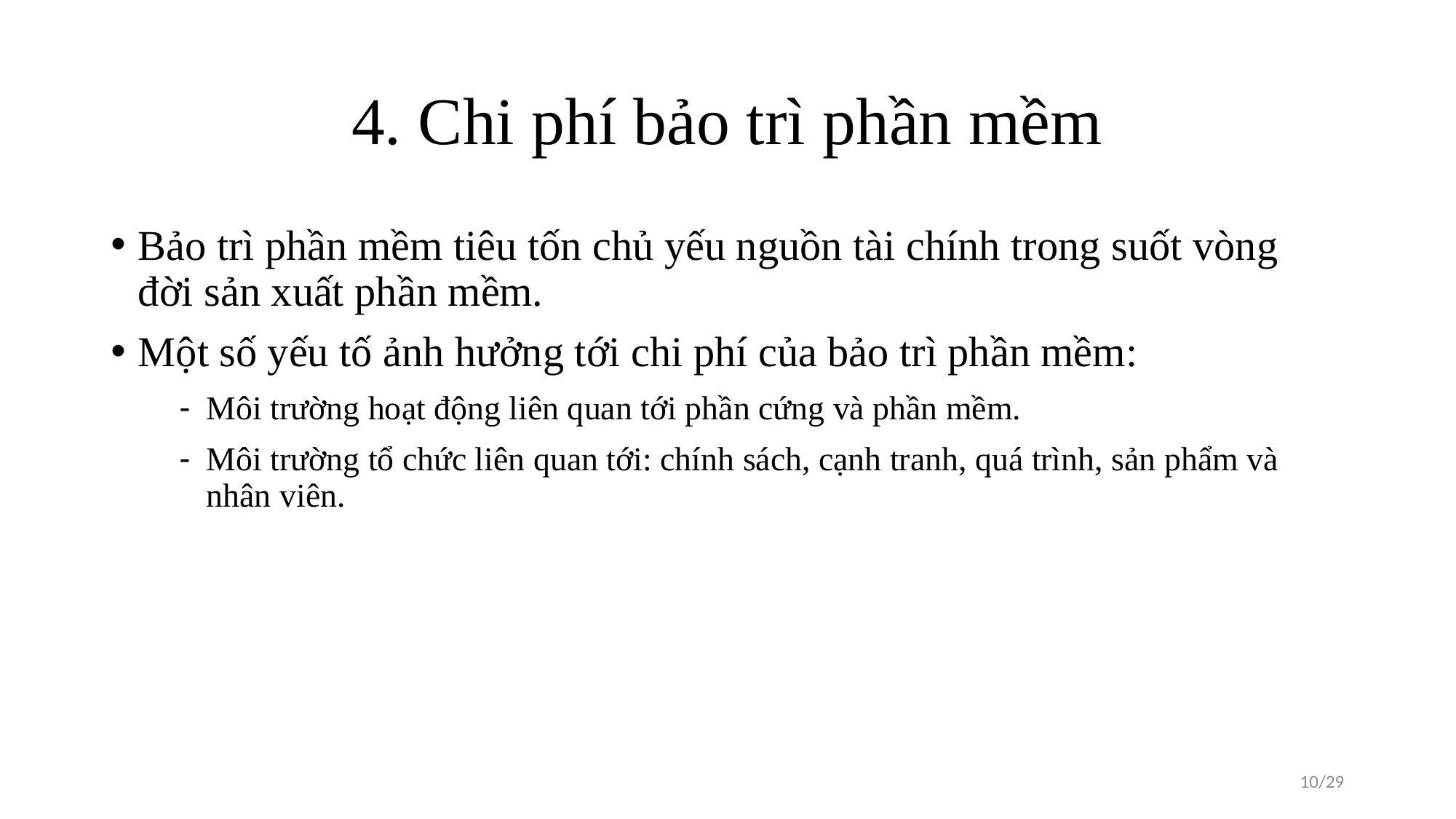

# 4. Chi phí bảo trì phần mềm
Bảo trì phần mềm tiêu tốn chủ yếu nguồn tài chính trong suốt vòng đời sản xuất phần mềm.
Một số yếu tố ảnh hưởng tới chi phí của bảo trì phần mềm:
Môi trường hoạt động liên quan tới phần cứng và phần mềm.
Môi trường tổ chức liên quan tới: chính sách, cạnh tranh, quá trình, sản phẩm và nhân viên.
10